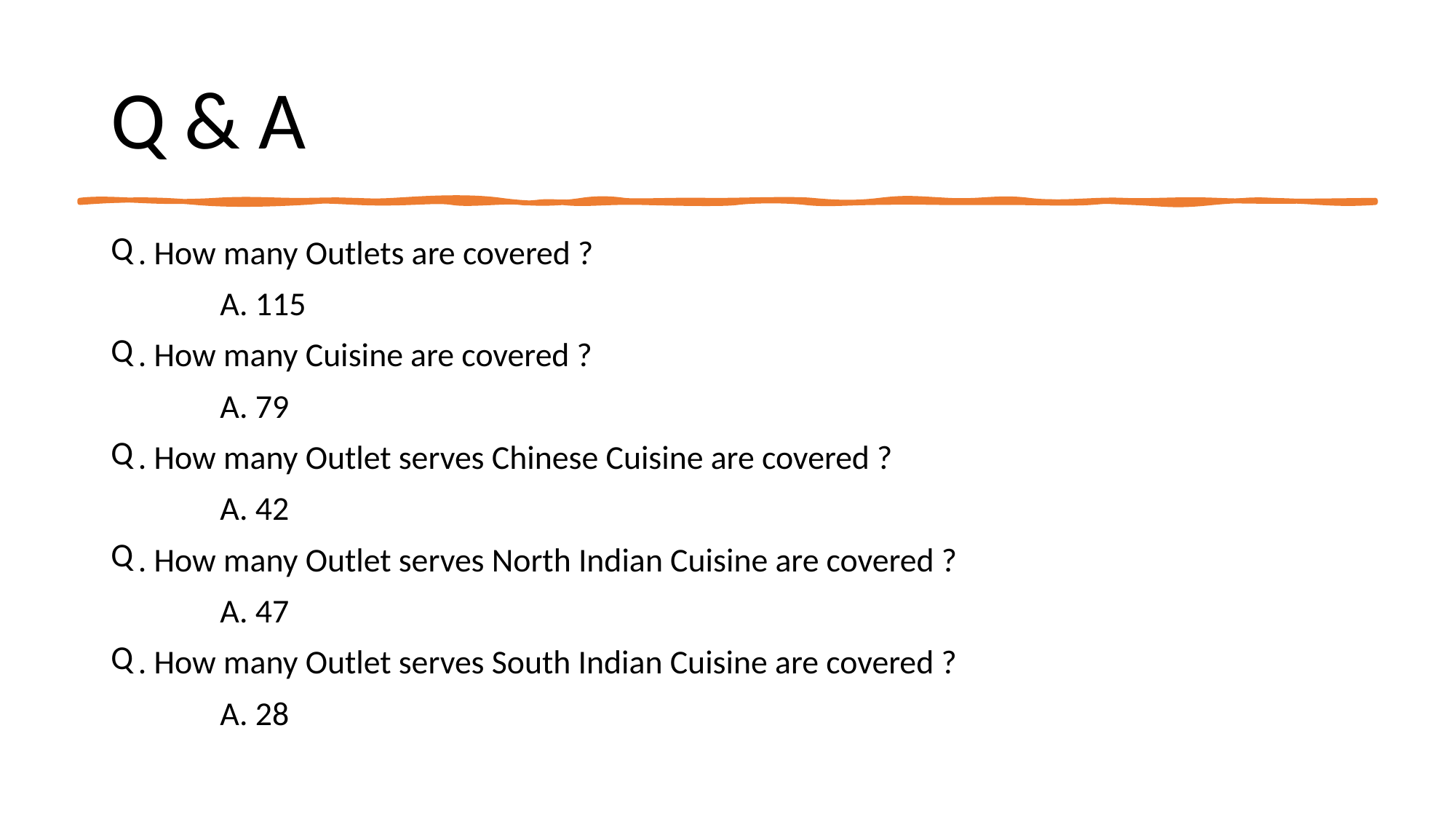

# Q & A

. How many Outlets are covered ?
	A. 115
. How many Cuisine are covered ?
	A. 79
. How many Outlet serves Chinese Cuisine are covered ?
	A. 42
. How many Outlet serves North Indian Cuisine are covered ?
	A. 47
. How many Outlet serves South Indian Cuisine are covered ?
	A. 28